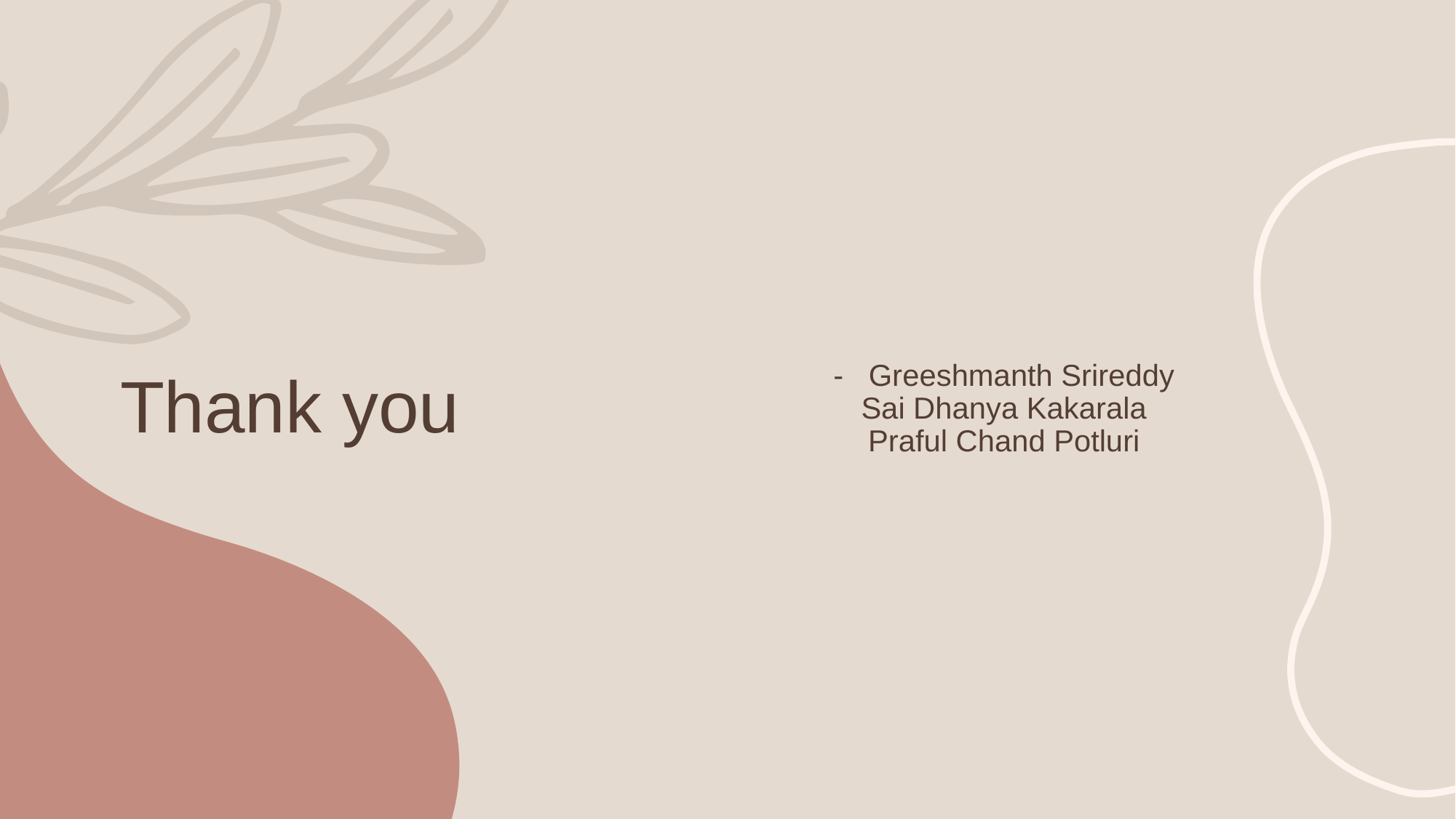

# Thank you
-   Greeshmanth Srireddy
Sai Dhanya Kakarala
Praful Chand Potluri